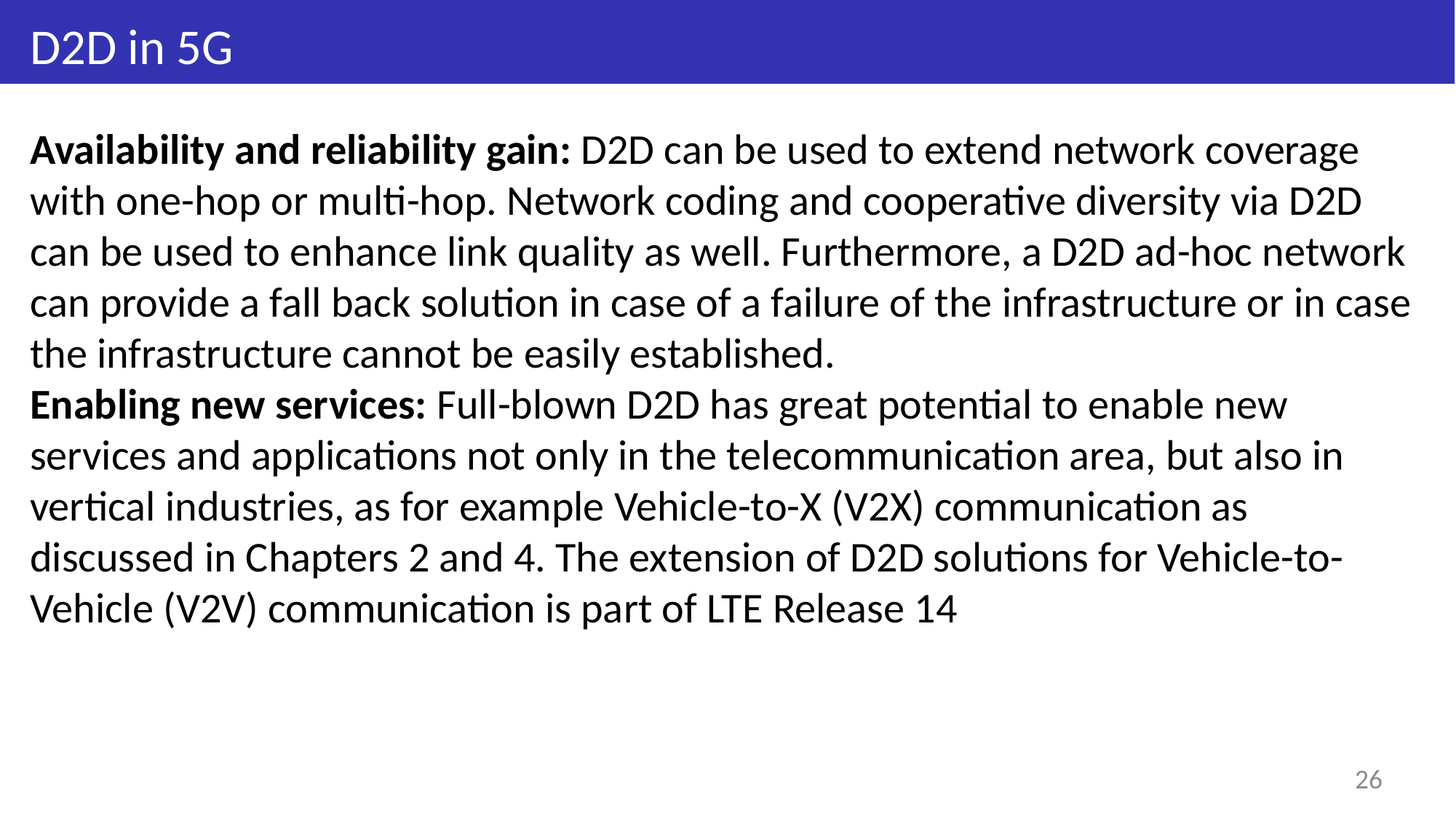

# D2D in 5G
Availability and reliability gain: D2D can be used to extend network coverage with one-hop or multi-hop. Network coding and cooperative diversity via D2D can be used to enhance link quality as well. Furthermore, a D2D ad-hoc network can provide a fall back solution in case of a failure of the infrastructure or in case the infrastructure cannot be easily established.
Enabling new services: Full-blown D2D has great potential to enable new services and applications not only in the telecommunication area, but also in vertical industries, as for example Vehicle-to-X (V2X) communication as discussed in Chapters 2 and 4. The extension of D2D solutions for Vehicle-to-Vehicle (V2V) communication is part of LTE Release 14

26